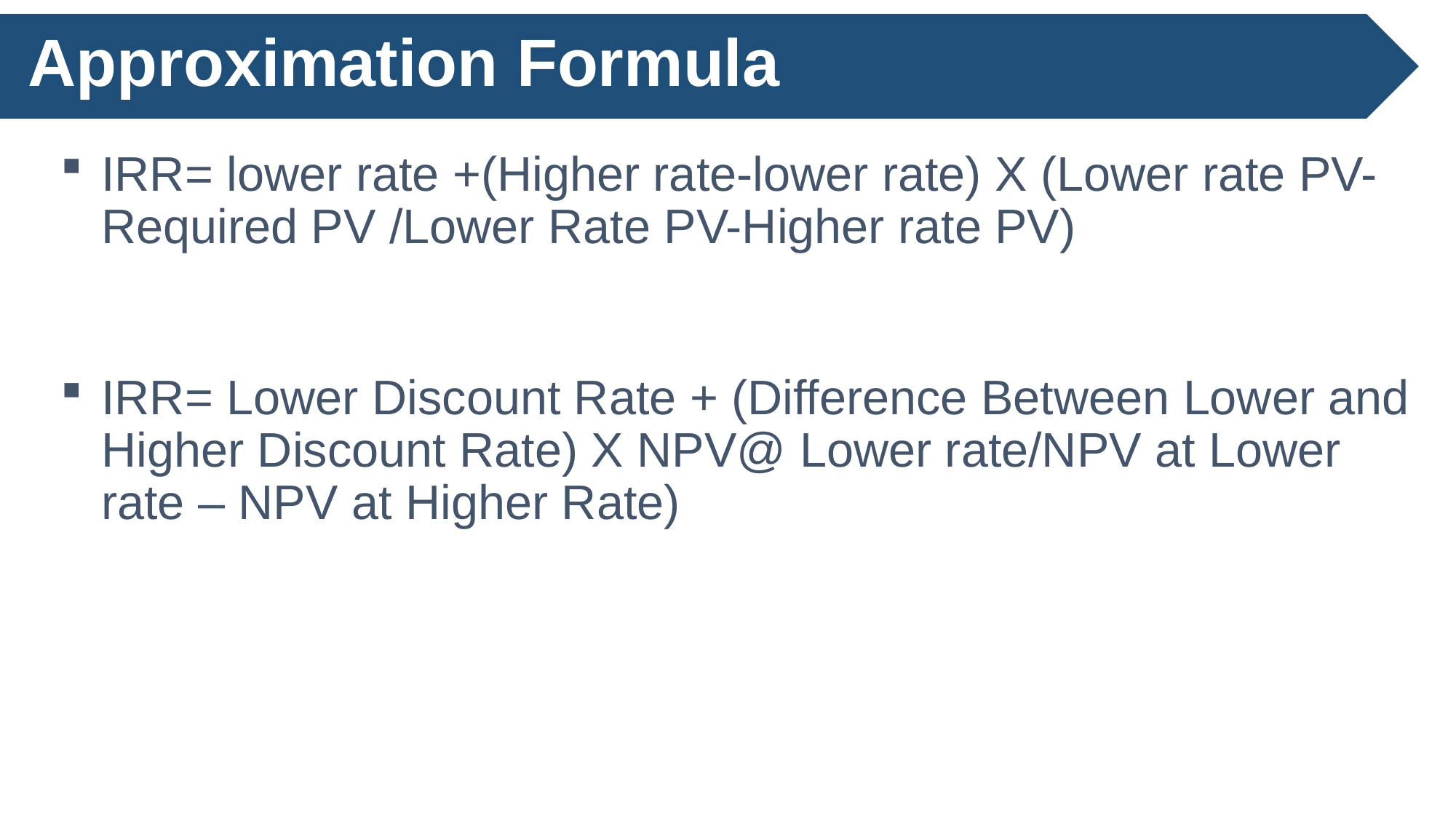

# Approximation Formula
IRR= lower rate +(Higher rate-lower rate) X (Lower rate PV-Required PV /Lower Rate PV-Higher rate PV)

IRR= Lower Discount Rate + (Difference Between Lower and Higher Discount Rate) X NPV@ Lower rate/NPV at Lower rate – NPV at Higher Rate)